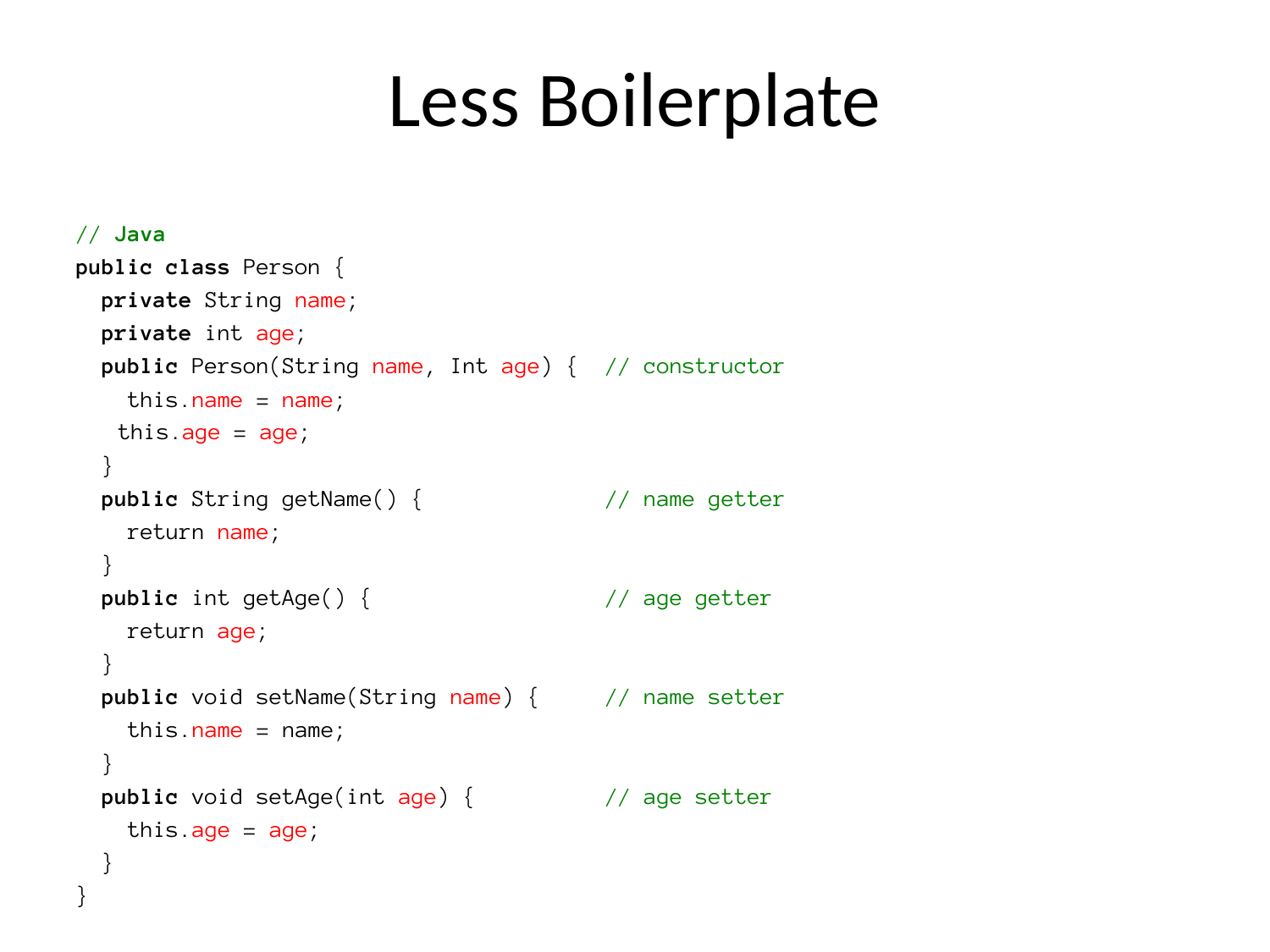

# Less Boilerplate
// Java
public class Person {
  private String name;
  private int age;
  public Person(String name, Int age) {  // constructor
    this.name = name;
	this.age = age;
  }
  public String getName() {              // name getter
    return name;
  }
  public int getAge() {                  // age getter
    return age;
  }
  public void setName(String name) {     // name setter
    this.name = name;
  }
  public void setAge(int age) {          // age setter
    this.age = age;
  }
}